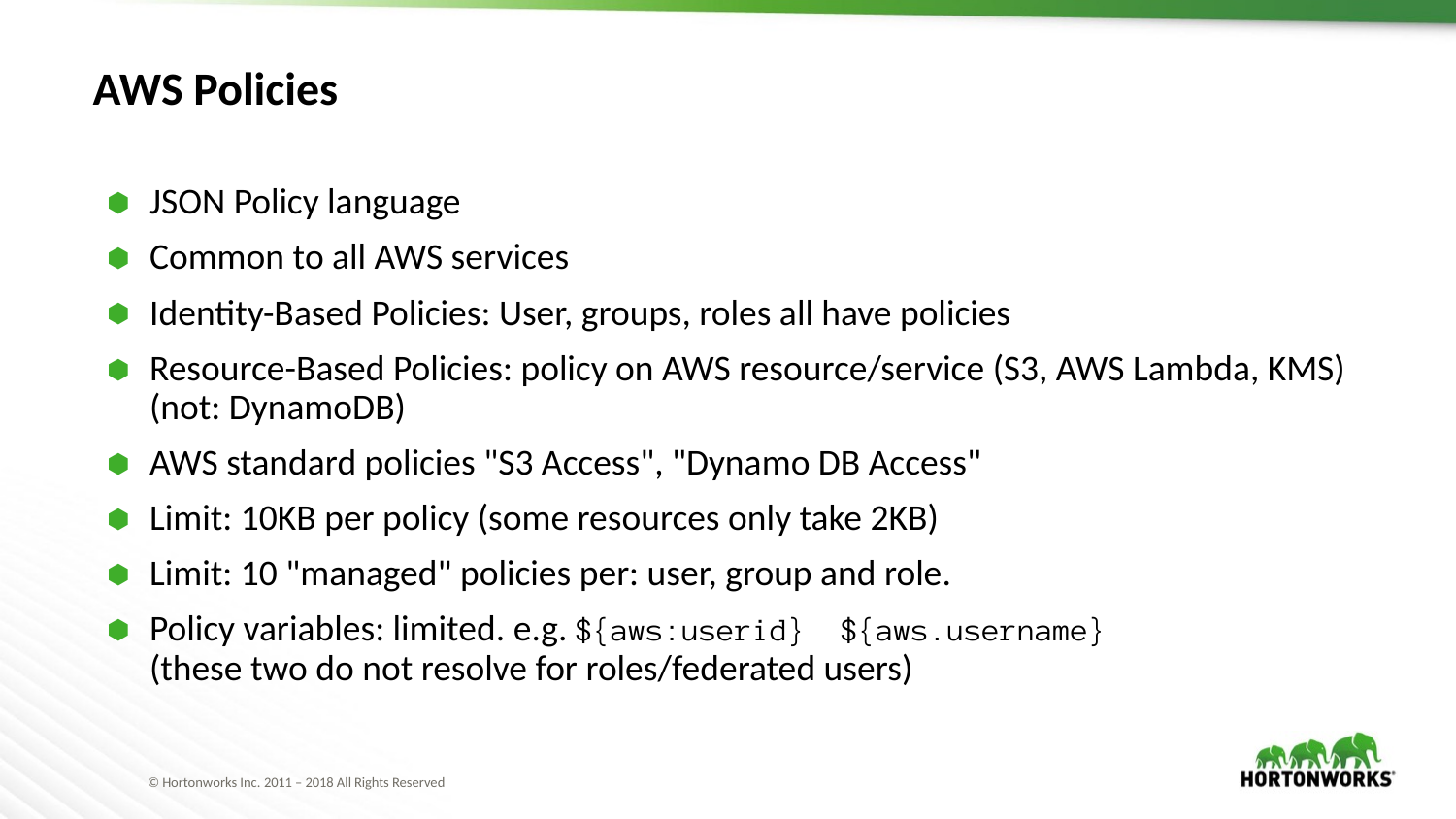

# AWS Policies
JSON Policy language
Common to all AWS services
Identity-Based Policies: User, groups, roles all have policies
Resource-Based Policies: policy on AWS resource/service (S3, AWS Lambda, KMS)
(not: DynamoDB)
AWS standard policies "S3 Access", "Dynamo DB Access"
Limit: 10KB per policy (some resources only take 2KB)
Limit: 10 "managed" policies per: user, group and role.
Policy variables: limited. e.g. ${aws:userid}  ${aws.username}
(these two do not resolve for roles/federated users)